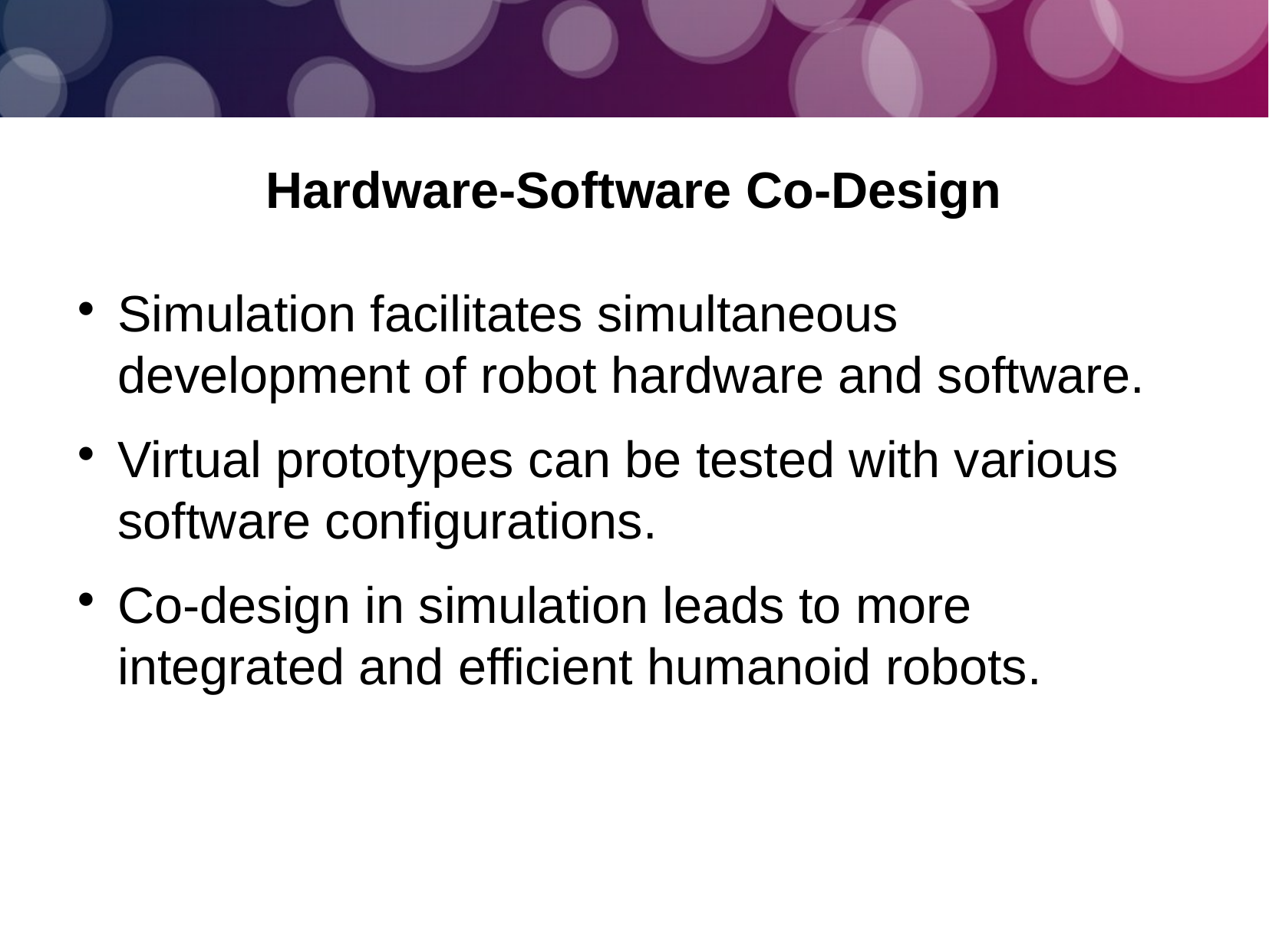

Hardware-Software Co-Design
Simulation facilitates simultaneous development of robot hardware and software.
Virtual prototypes can be tested with various software configurations.
Co-design in simulation leads to more integrated and efficient humanoid robots.